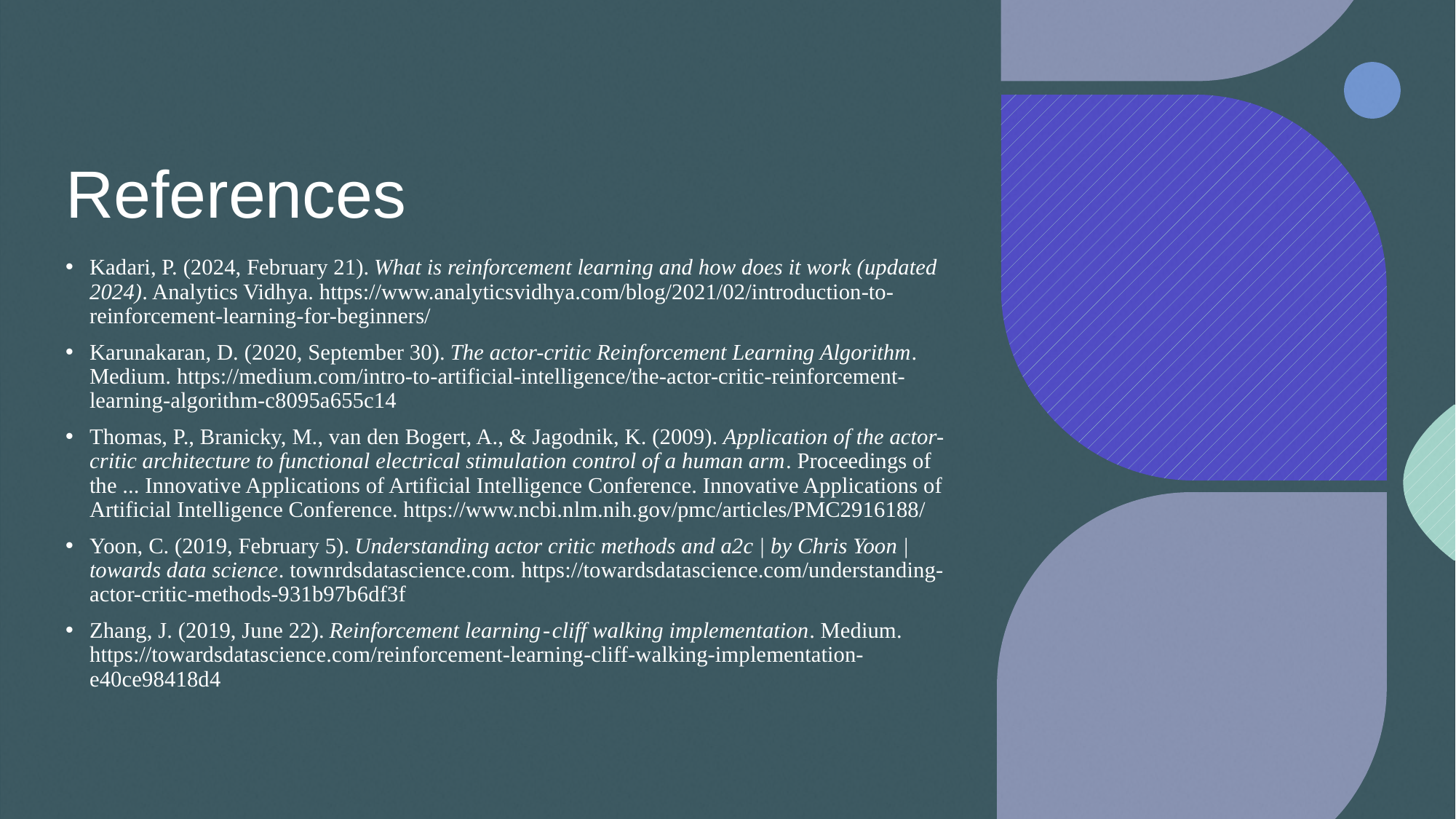

# References
Kadari, P. (2024, February 21). What is reinforcement learning and how does it work (updated 2024). Analytics Vidhya. https://www.analyticsvidhya.com/blog/2021/02/introduction-to-reinforcement-learning-for-beginners/
Karunakaran, D. (2020, September 30). The actor-critic Reinforcement Learning Algorithm. Medium. https://medium.com/intro-to-artificial-intelligence/the-actor-critic-reinforcement-learning-algorithm-c8095a655c14
Thomas, P., Branicky, M., van den Bogert, A., & Jagodnik, K. (2009). Application of the actor-critic architecture to functional electrical stimulation control of a human arm. Proceedings of the ... Innovative Applications of Artificial Intelligence Conference. Innovative Applications of Artificial Intelligence Conference. https://www.ncbi.nlm.nih.gov/pmc/articles/PMC2916188/
Yoon, C. (2019, February 5). Understanding actor critic methods and a2c | by Chris Yoon | towards data science. townrdsdatascience.com. https://towardsdatascience.com/understanding-actor-critic-methods-931b97b6df3f
Zhang, J. (2019, June 22). Reinforcement learning - cliff walking implementation. Medium. https://towardsdatascience.com/reinforcement-learning-cliff-walking-implementation-e40ce98418d4